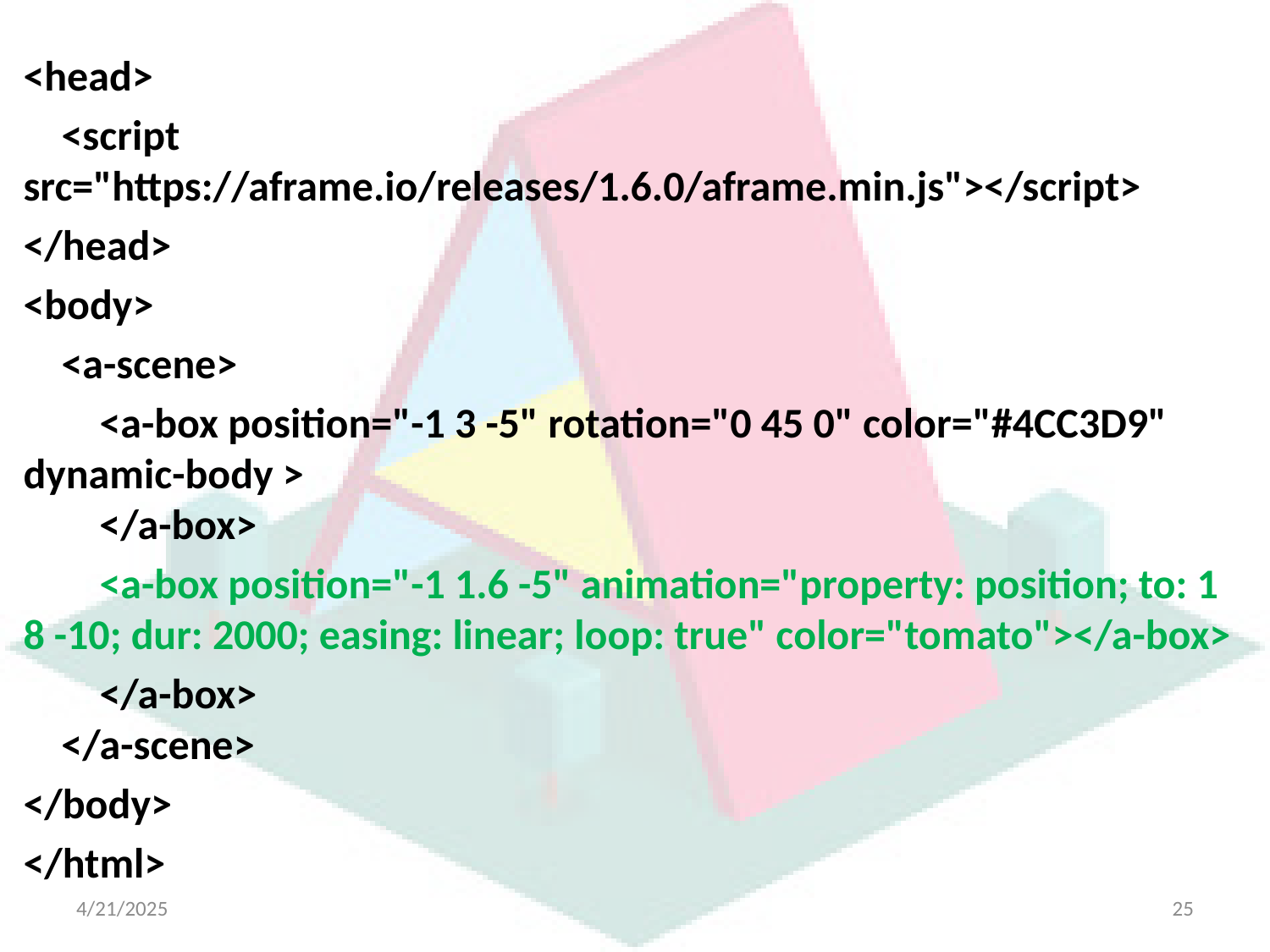

<head>
    <script src="https://aframe.io/releases/1.6.0/aframe.min.js"></script>
</head>
<body>
    <a-scene>
        <a-box position="-1 3 -5" rotation="0 45 0" color="#4CC3D9" dynamic-body >
        </a-box>
        <a-box position="-1 1.6 -5" animation="property: position; to: 1 8 -10; dur: 2000; easing: linear; loop: true" color="tomato"></a-box>
        </a-box>
    </a-scene>
</body>
</html>

4/21/2025
25